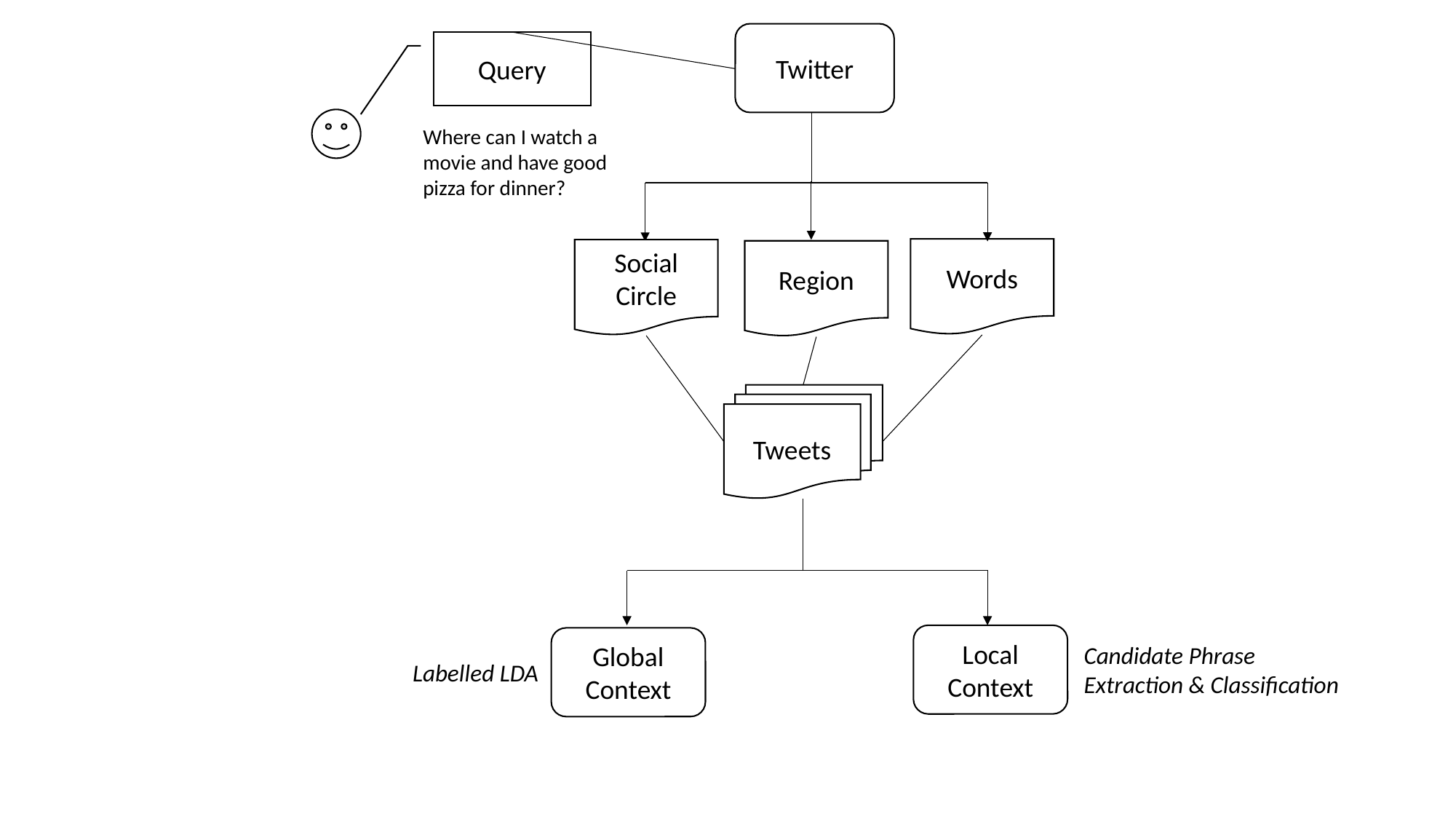

Twitter
Query

Where can I watch a movie and have good pizza for dinner?
Words
Social
Circle
Region
Tweets
Local Context
Global
Context
Candidate Phrase
Extraction & Classification
Labelled LDA